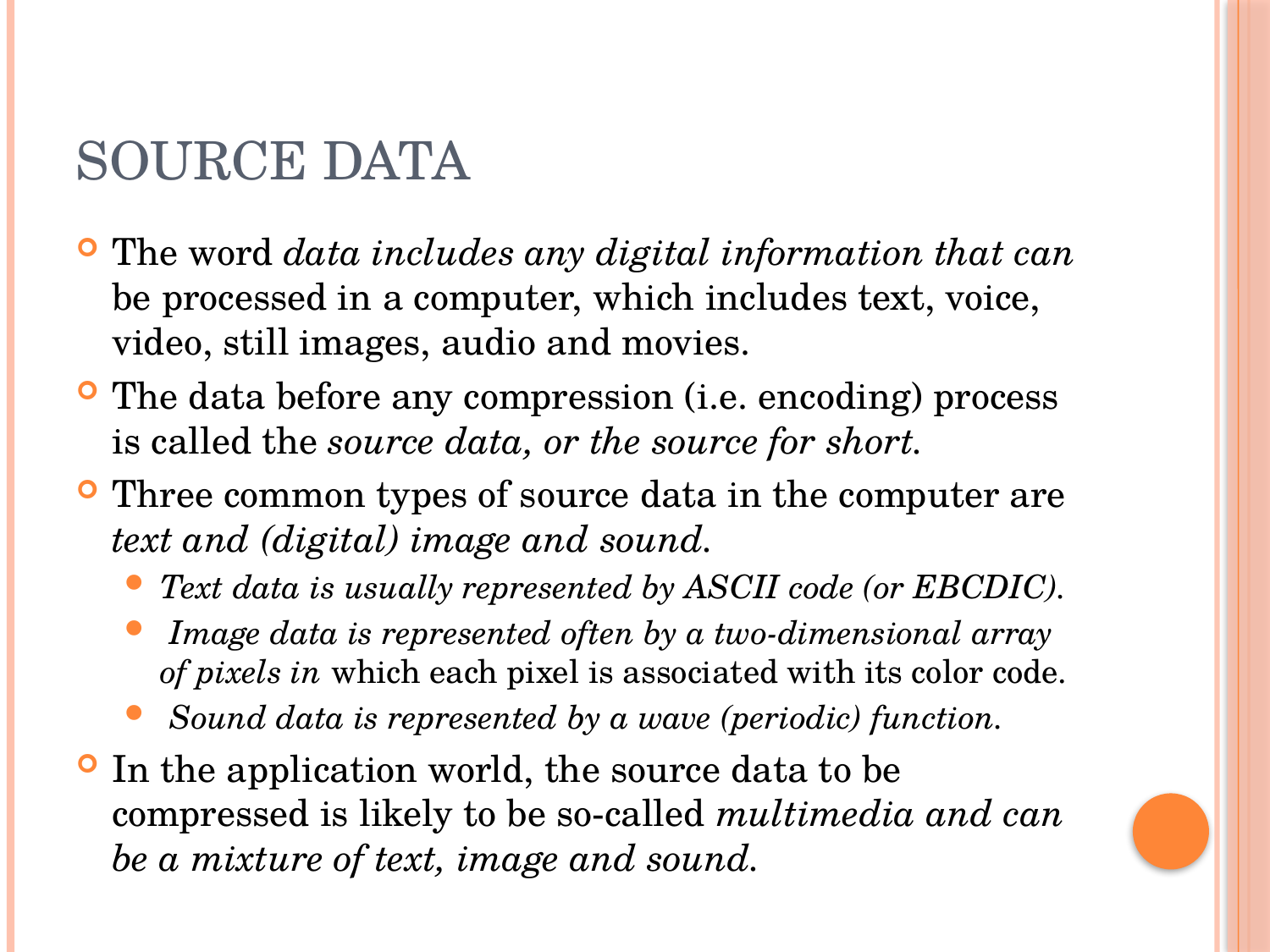

# Source data
The word data includes any digital information that can be processed in a computer, which includes text, voice, video, still images, audio and movies.
The data before any compression (i.e. encoding) process is called the source data, or the source for short.
Three common types of source data in the computer are text and (digital) image and sound.
Text data is usually represented by ASCII code (or EBCDIC).
 Image data is represented often by a two-dimensional array of pixels in which each pixel is associated with its color code.
 Sound data is represented by a wave (periodic) function.
In the application world, the source data to be compressed is likely to be so-called multimedia and can be a mixture of text, image and sound.